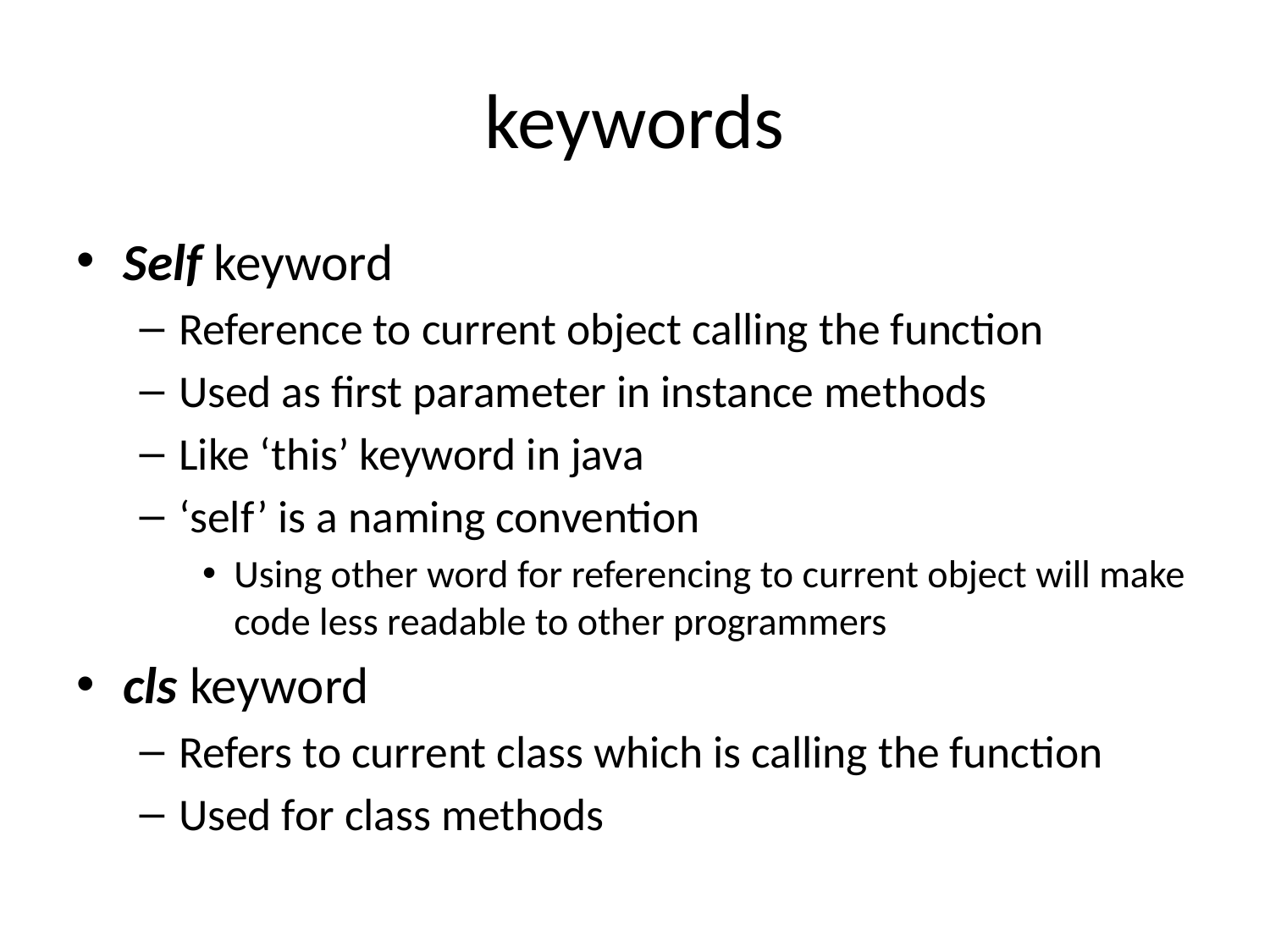

# keywords
Self keyword
Reference to current object calling the function
Used as first parameter in instance methods
Like ‘this’ keyword in java
‘self’ is a naming convention
Using other word for referencing to current object will make code less readable to other programmers
cls keyword
Refers to current class which is calling the function
Used for class methods